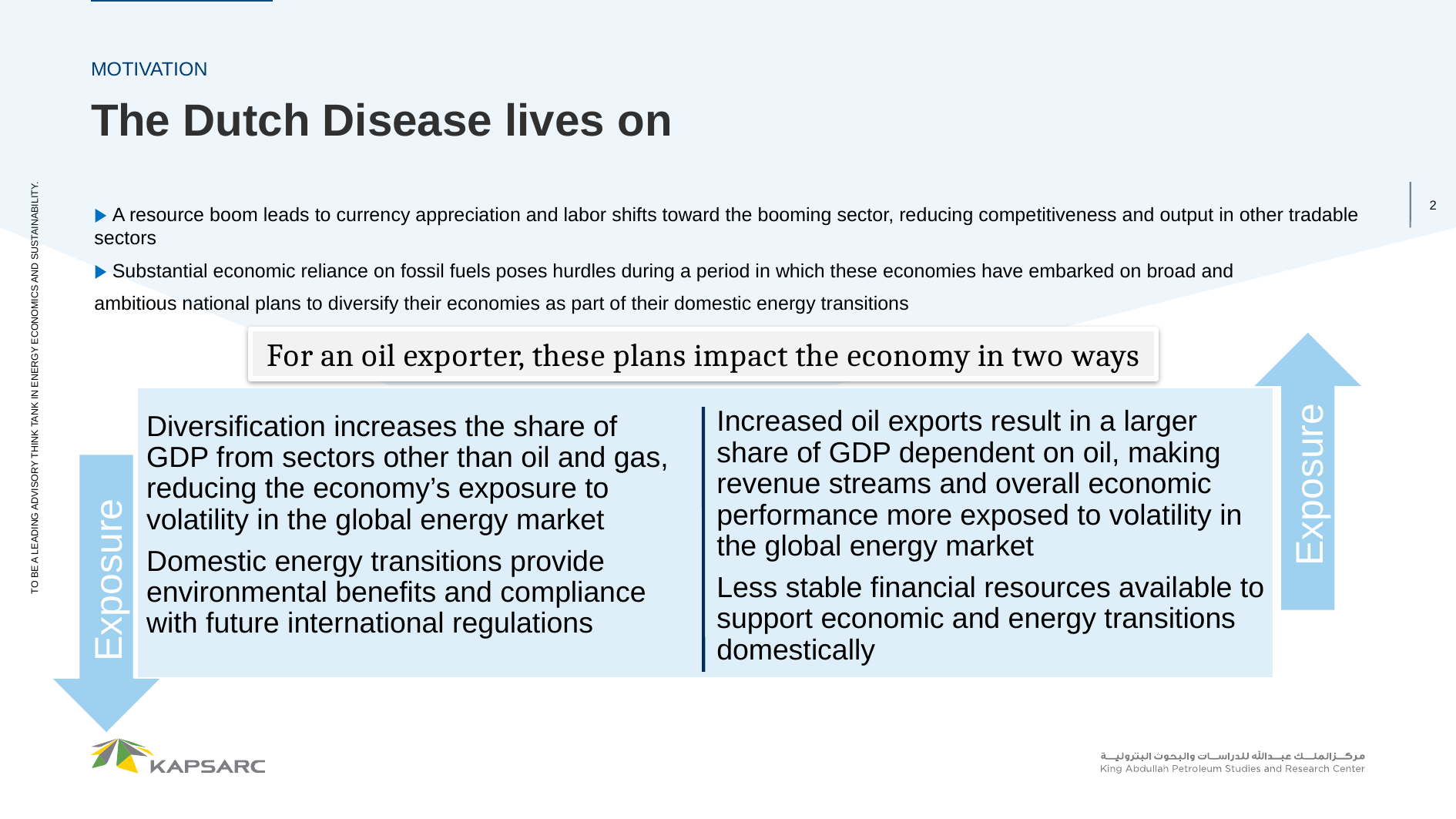

MOTIVATION
The Dutch Disease lives on
▶ A resource boom leads to currency appreciation and labor shifts toward the booming sector, reducing competitiveness and output in other tradable sectors
▶ Substantial economic reliance on fossil fuels poses hurdles during a period in which these economies have embarked on broad and
ambitious national plans to diversify their economies as part of their domestic energy transitions
For an oil exporter, these plans impact the economy in two ways
Exposure

Increased oil exports result in a larger share of GDP dependent on oil, making revenue streams and overall economic performance more exposed to volatility in the global energy market
Less stable financial resources available to support economic and energy transitions domestically
Diversification increases the share of GDP from sectors other than oil and gas, reducing the economy’s exposure to volatility in the global energy market
Domestic energy transitions provide environmental benefits and compliance with future international regulations

Exposure